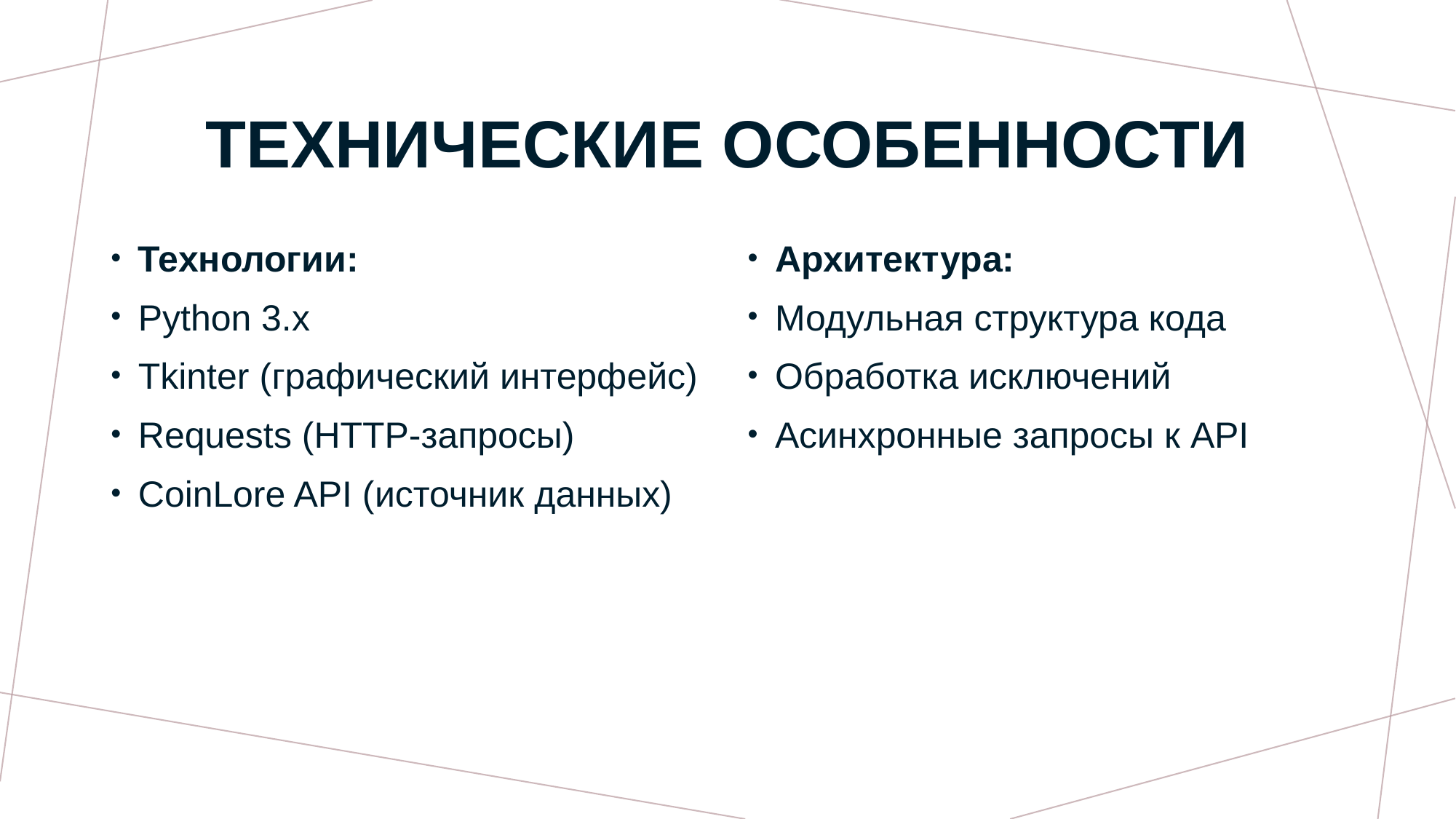

# Технические особенности
Технологии:
Python 3.x
Tkinter (графический интерфейс)
Requests (HTTP-запросы)
CoinLore API (источник данных)

Архитектура:
Модульная структура кода
Обработка исключений
Асинхронные запросы к API